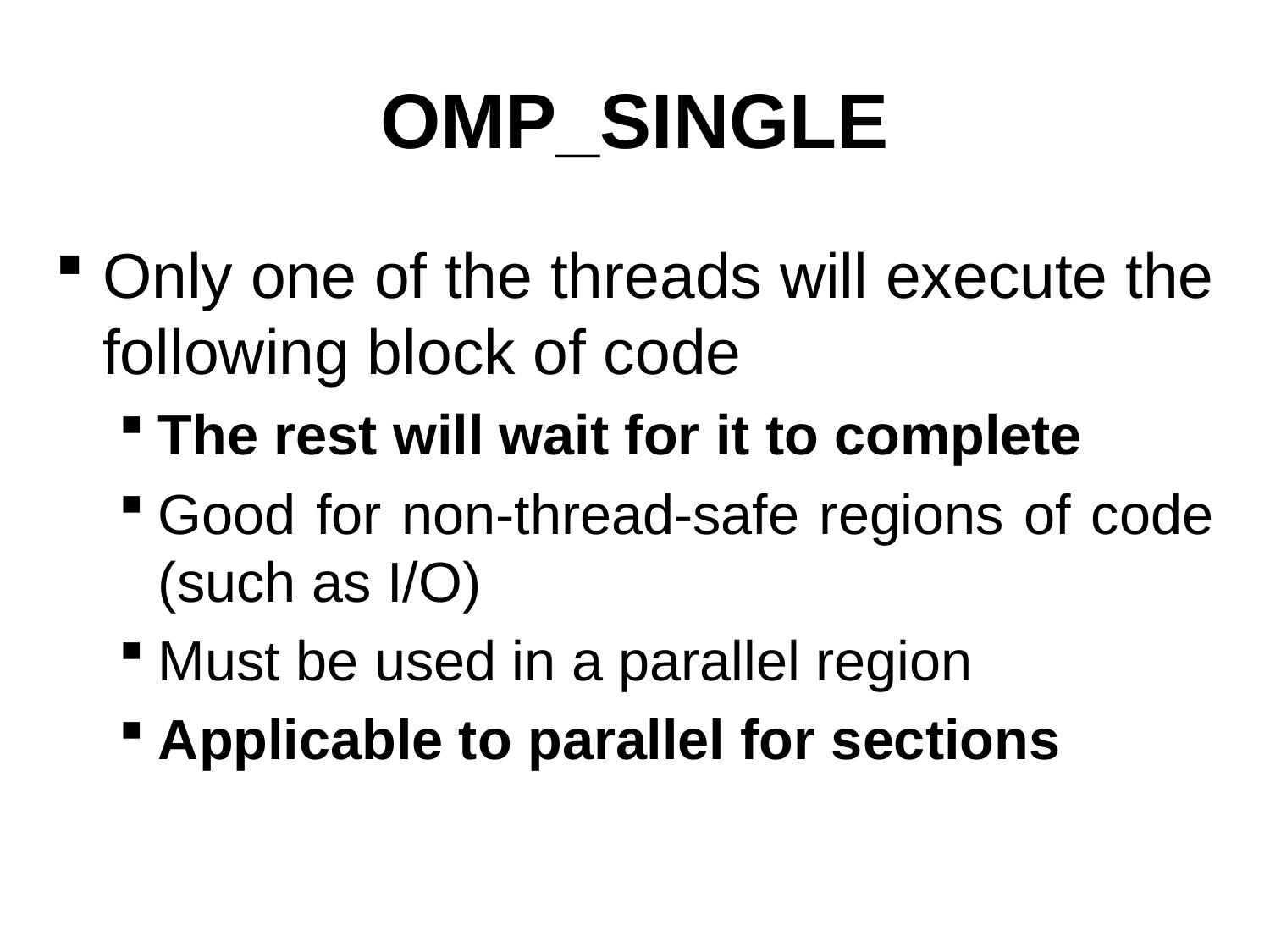

# OMP_SINGLE
Only one of the threads will execute the following block of code
The rest will wait for it to complete
Good for non-thread-safe regions of code (such as I/O)
Must be used in a parallel region
Applicable to parallel for sections